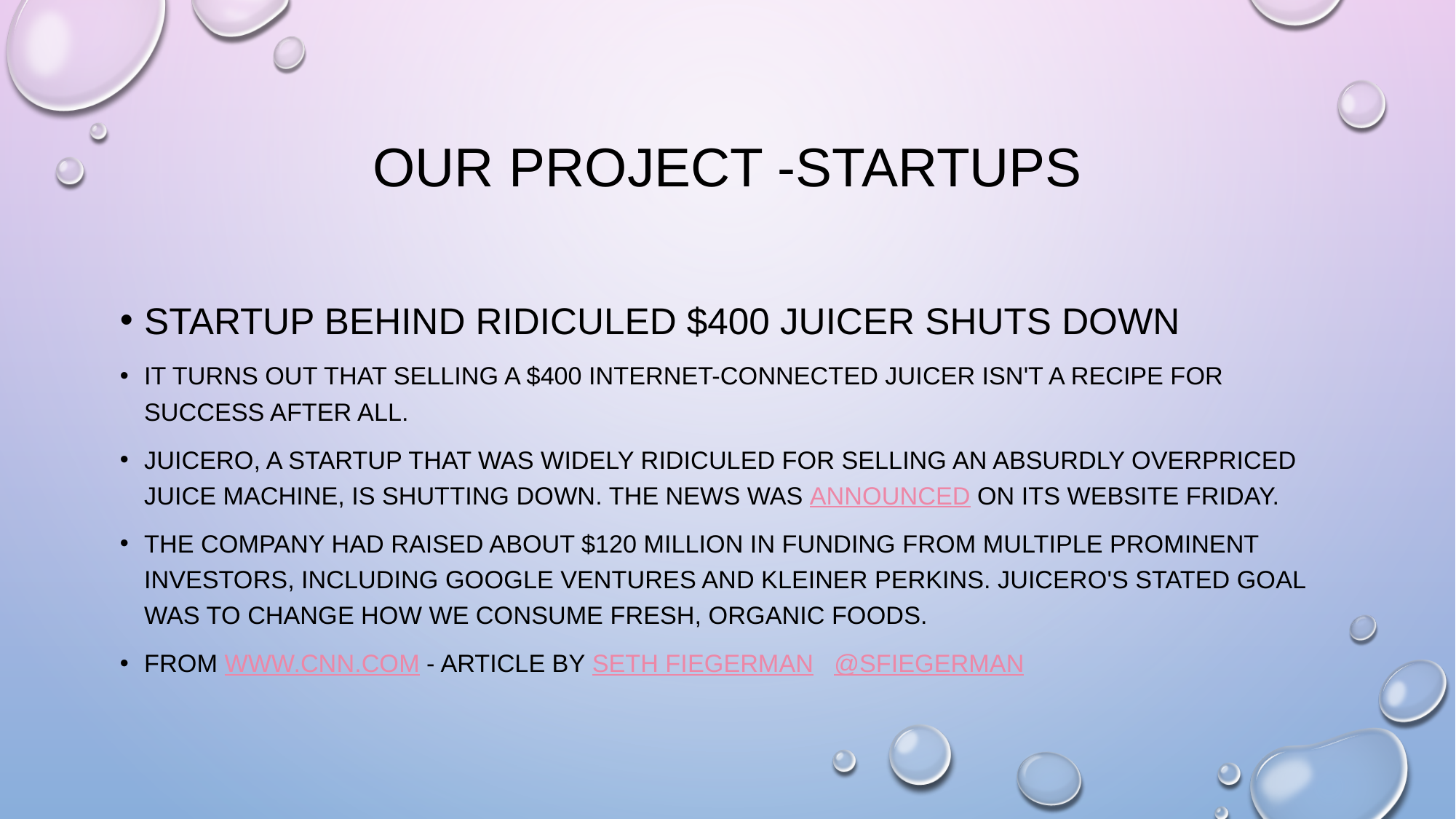

# Our Project -Startups
Startup behind ridiculed $400 juicer shuts down
It turns out that selling a $400 Internet-connected juicer isn't a recipe for success after all.
Juicero, a startup that was widely ridiculed for selling an absurdly overpriced juice machine, is shutting down. The news was announced on its website Friday.
The company had raised about $120 million in funding from multiple prominent investors, including Google Ventures and Kleiner Perkins. Juicero's stated goal was to change how we consume fresh, organic foods.
From www.CNN.com - Article by Seth Fiegerman   @sfiegerman